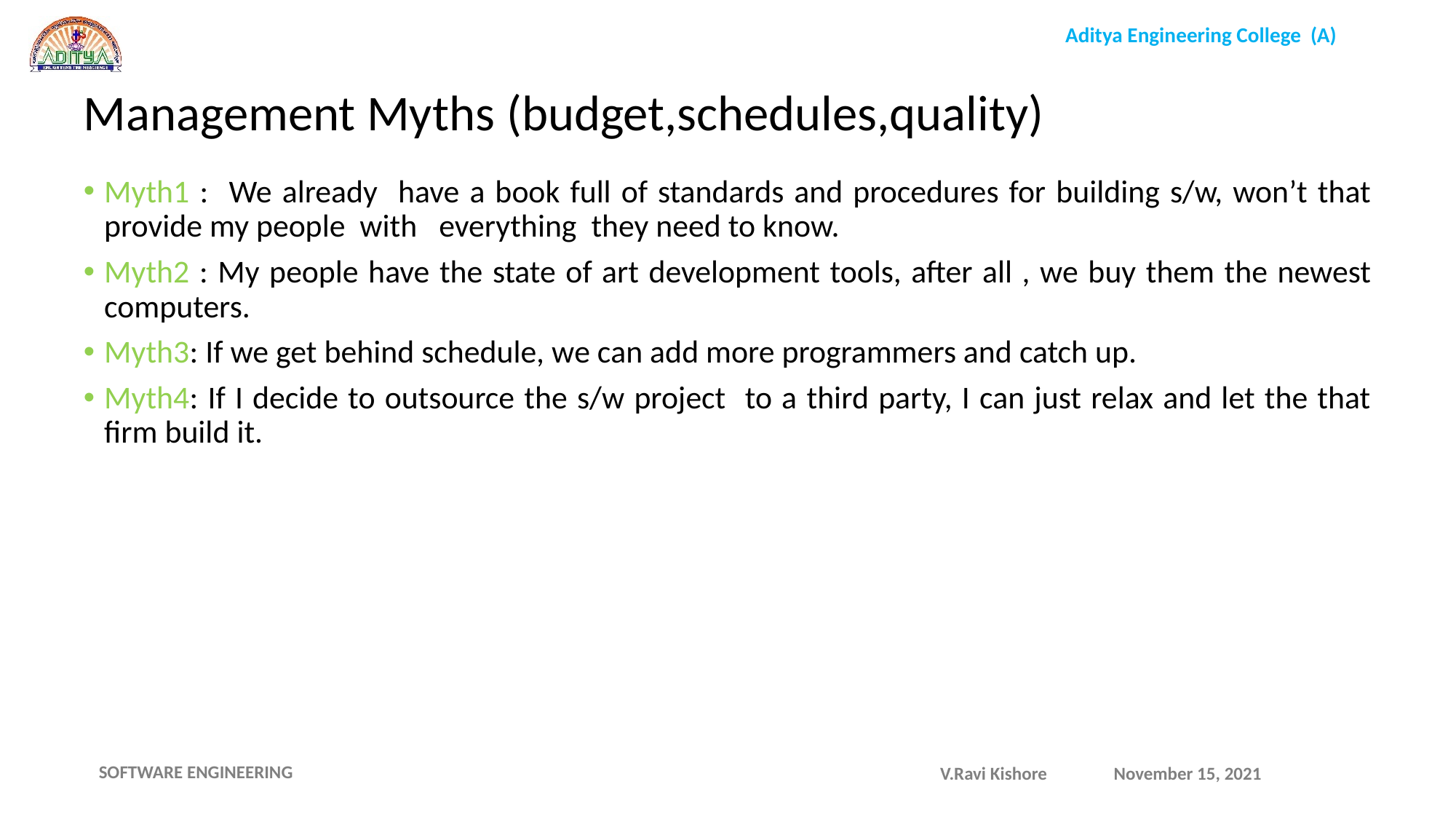

Management Myths (budget,schedules,quality)
Myth1 :  We already  have a book full of standards and procedures for building s/w, won’t that provide my people  with   everything  they need to know.
Myth2 : My people have the state of art development tools, after all , we buy them the newest computers.
Myth3: If we get behind schedule, we can add more programmers and catch up.
Myth4: If I decide to outsource the s/w project  to a third party, I can just relax and let the that firm build it.
November 15, 2021
V.Ravi Kishore